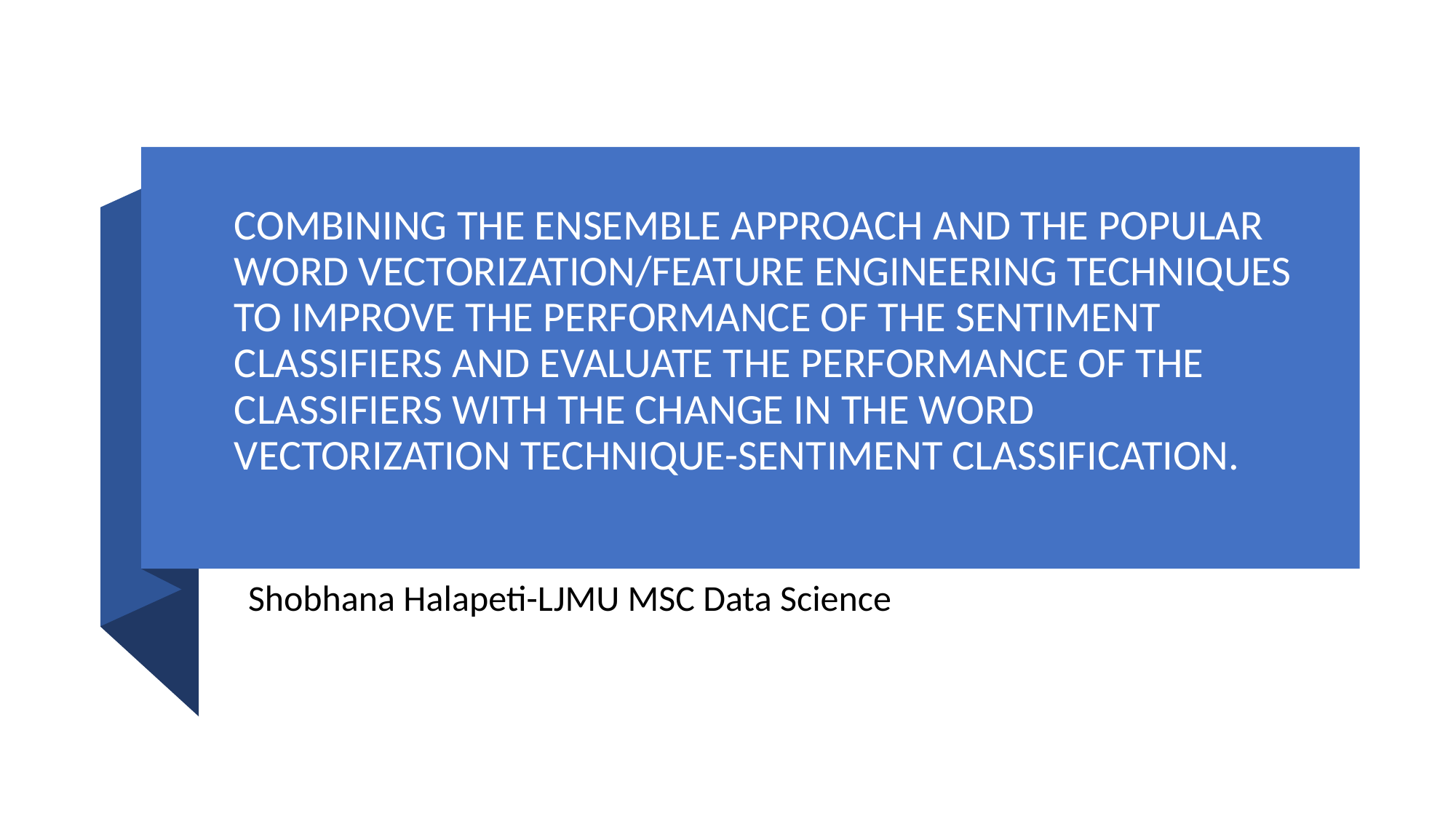

# Combining the ensemble approach and the popular word vectorization/feature engineering techniques to improve the performance of the Sentiment Classifiers and evaluate the performance of the Classifiers with the change in the word vectorization technique-Sentiment Classification.

Shobhana Halapeti-LJMU MSC Data Science